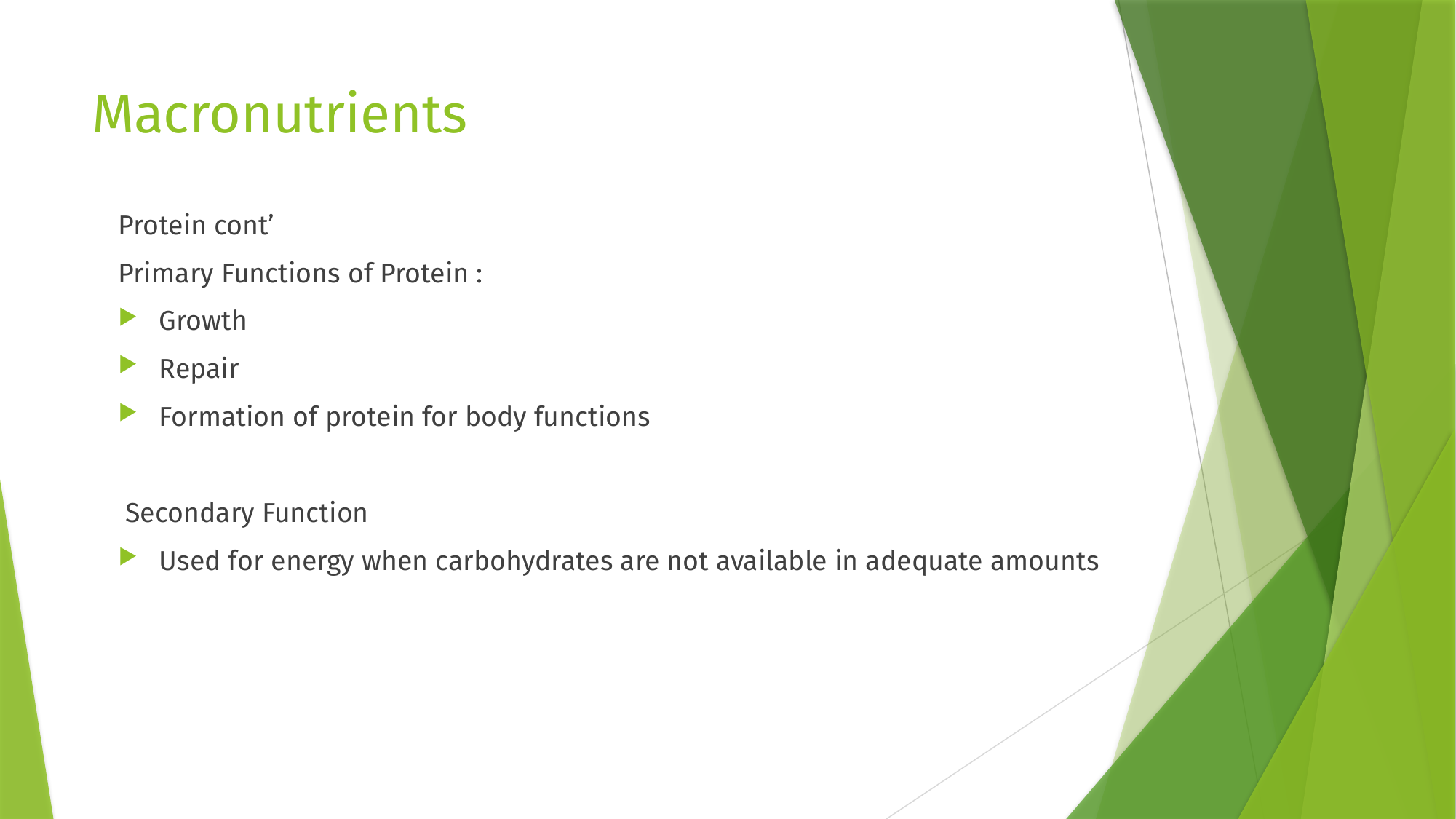

# Macronutrients
Protein cont’
Primary Functions of Protein :
Growth
Repair
Formation of protein for body functions

 Secondary Function
Used for energy when carbohydrates are not available in adequate amounts